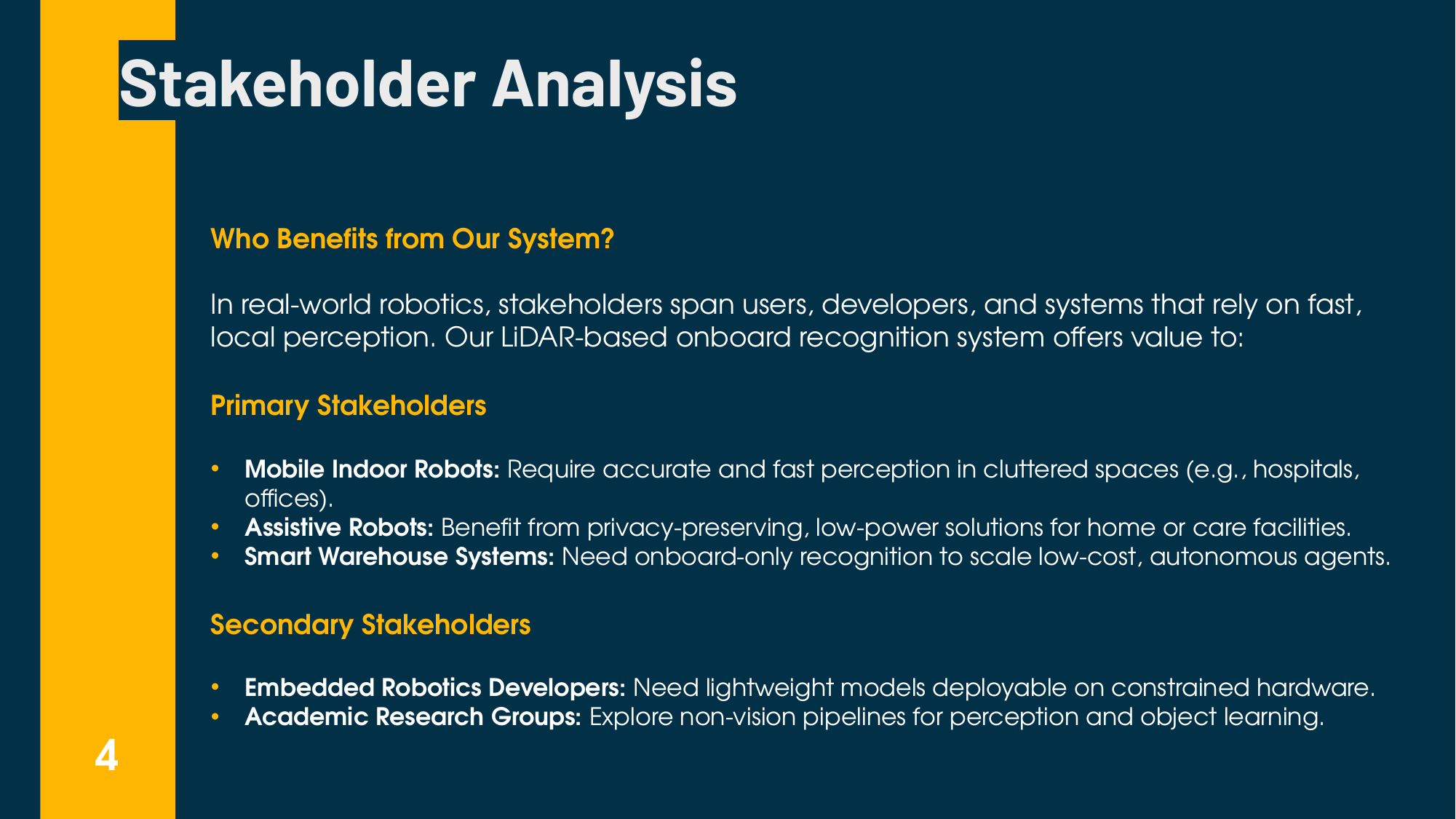

# Stakeholder Analysis

Who Benefits from Our System?
In real-world robotics, stakeholders span users, developers, and systems that rely on fast, local perception. Our LiDAR-based onboard recognition system offers value to:
Primary Stakeholders
Mobile Indoor Robots: Require accurate and fast perception in cluttered spaces (e.g., hospitals, offices).
Assistive Robots: Benefit from privacy-preserving, low-power solutions for home or care facilities.
Smart Warehouse Systems: Need onboard-only recognition to scale low-cost, autonomous agents.
Secondary Stakeholders
Embedded Robotics Developers: Need lightweight models deployable on constrained hardware.
Academic Research Groups: Explore non-vision pipelines for perception and object learning.
4